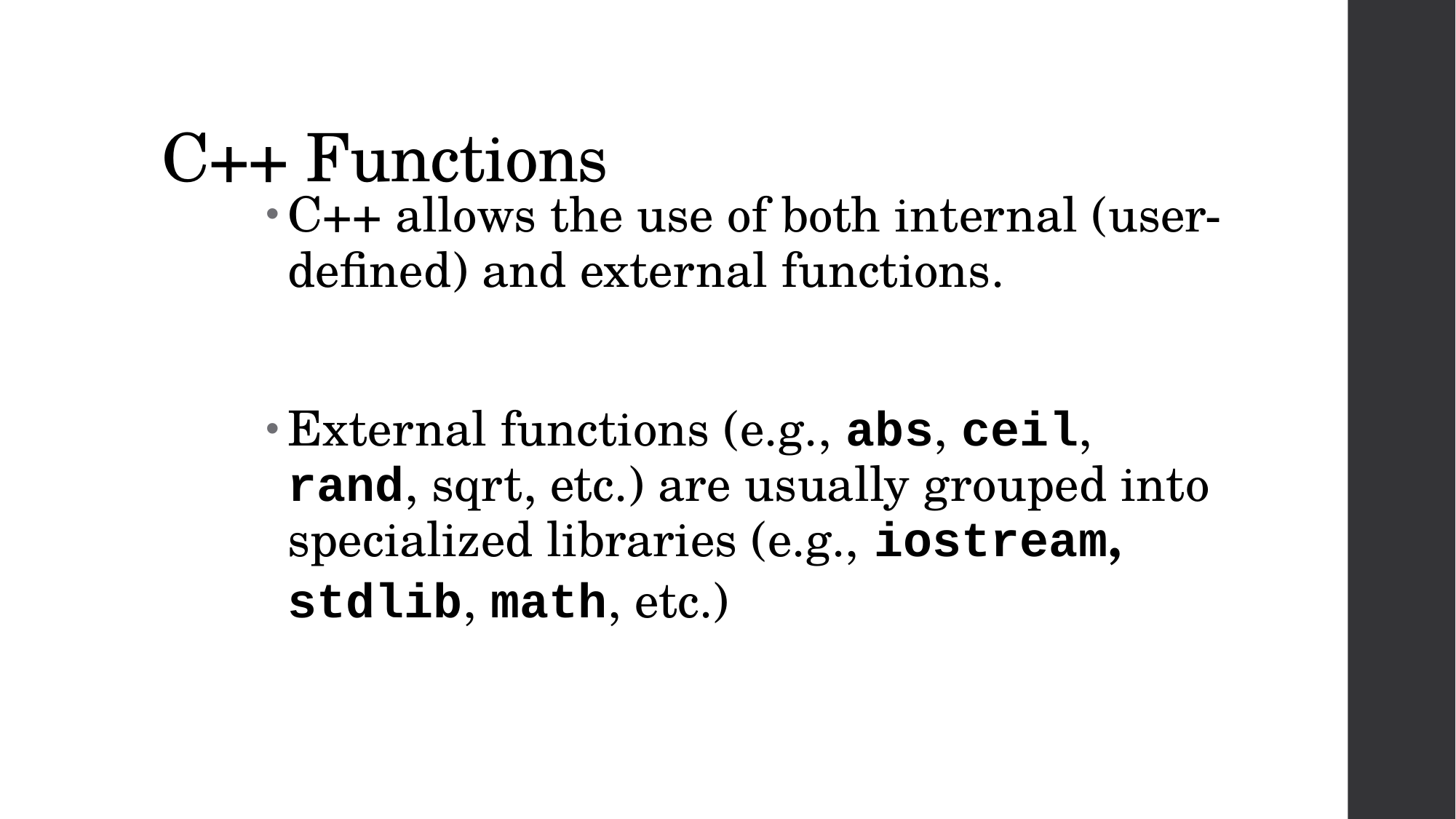

# C++ Functions
C++ allows the use of both internal (user-defined) and external functions.

External functions (e.g., abs, ceil, rand, sqrt, etc.) are usually grouped into specialized libraries (e.g., iostream, stdlib, math, etc.)